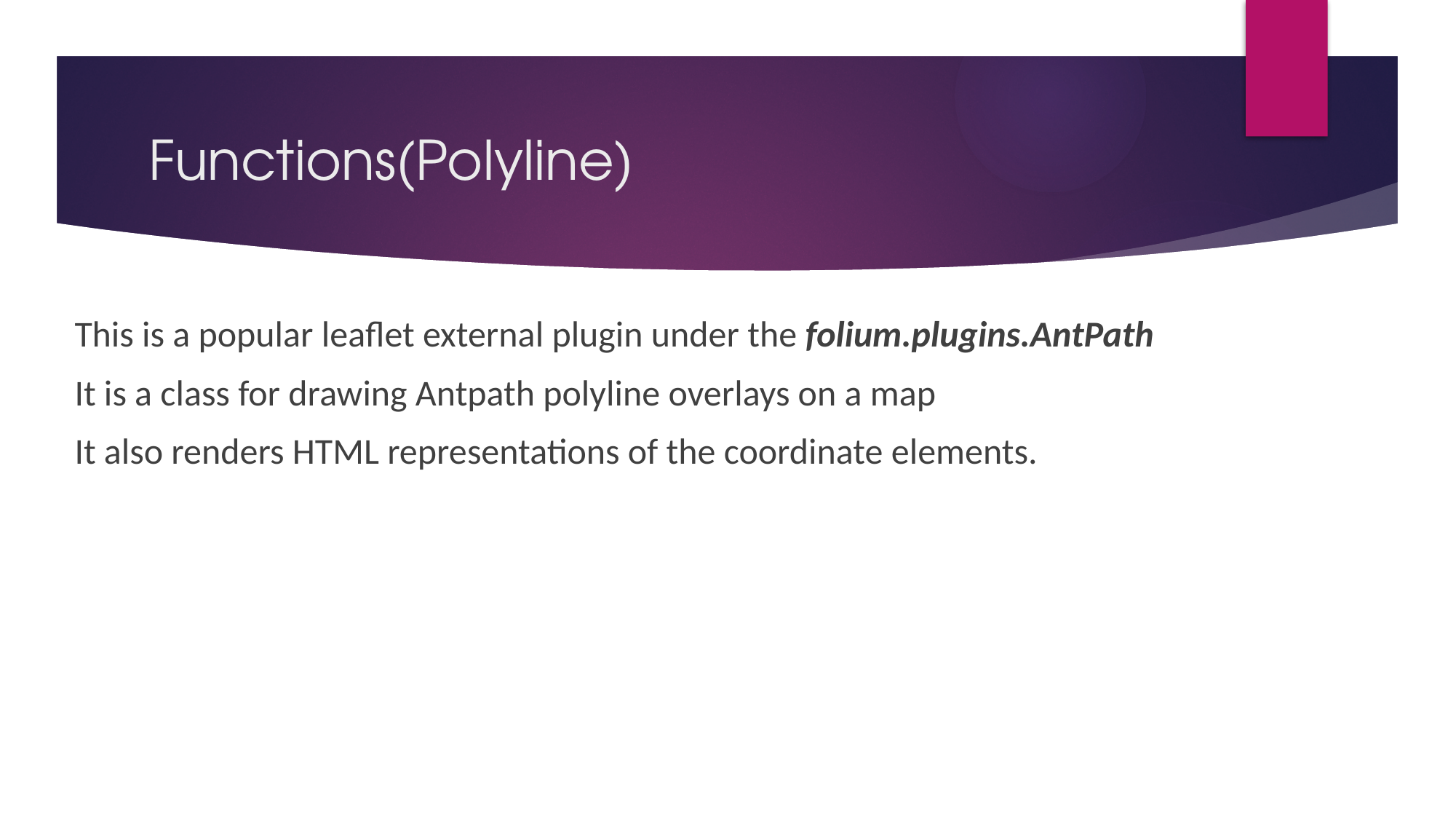

# Functions(Polyline)
This is a popular leaflet external plugin under the folium.plugins.AntPath
It is a class for drawing Antpath polyline overlays on a map
It also renders HTML representations of the coordinate elements.